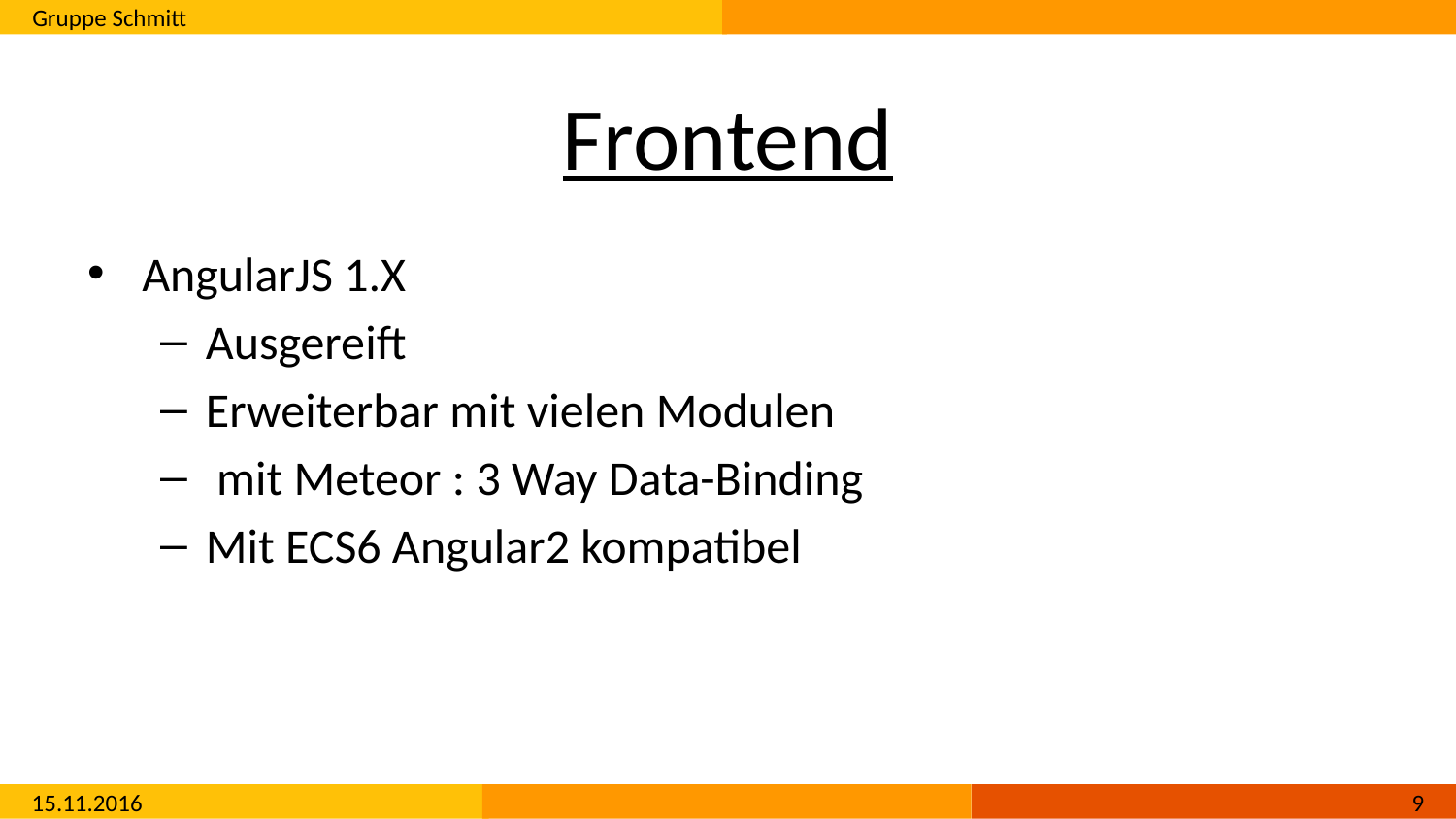

# Frontend
AngularJS 1.X
Ausgereift
Erweiterbar mit vielen Modulen
 mit Meteor : 3 Way Data-Binding
Mit ECS6 Angular2 kompatibel

15.11.2016
9